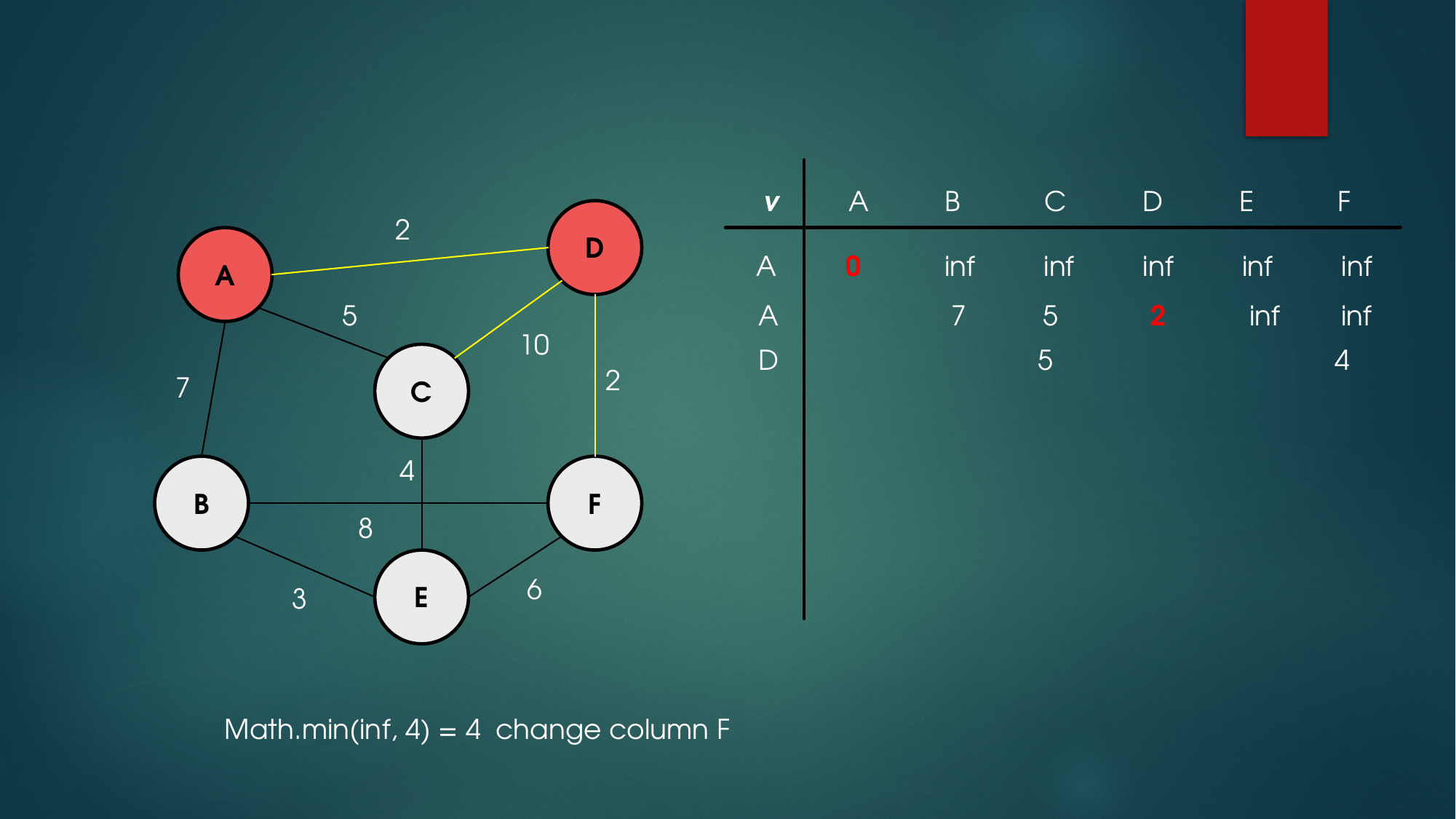

v
A          B           C          D          E           F
D
2
A
A         0           inf         inf         inf         inf         inf
5
A         	           7          5            2           inf        inf
10
D		        5                             	    4
C
2
7
4
B
F
8
E
6
3
Math.min(inf, 4) = 4  change column F